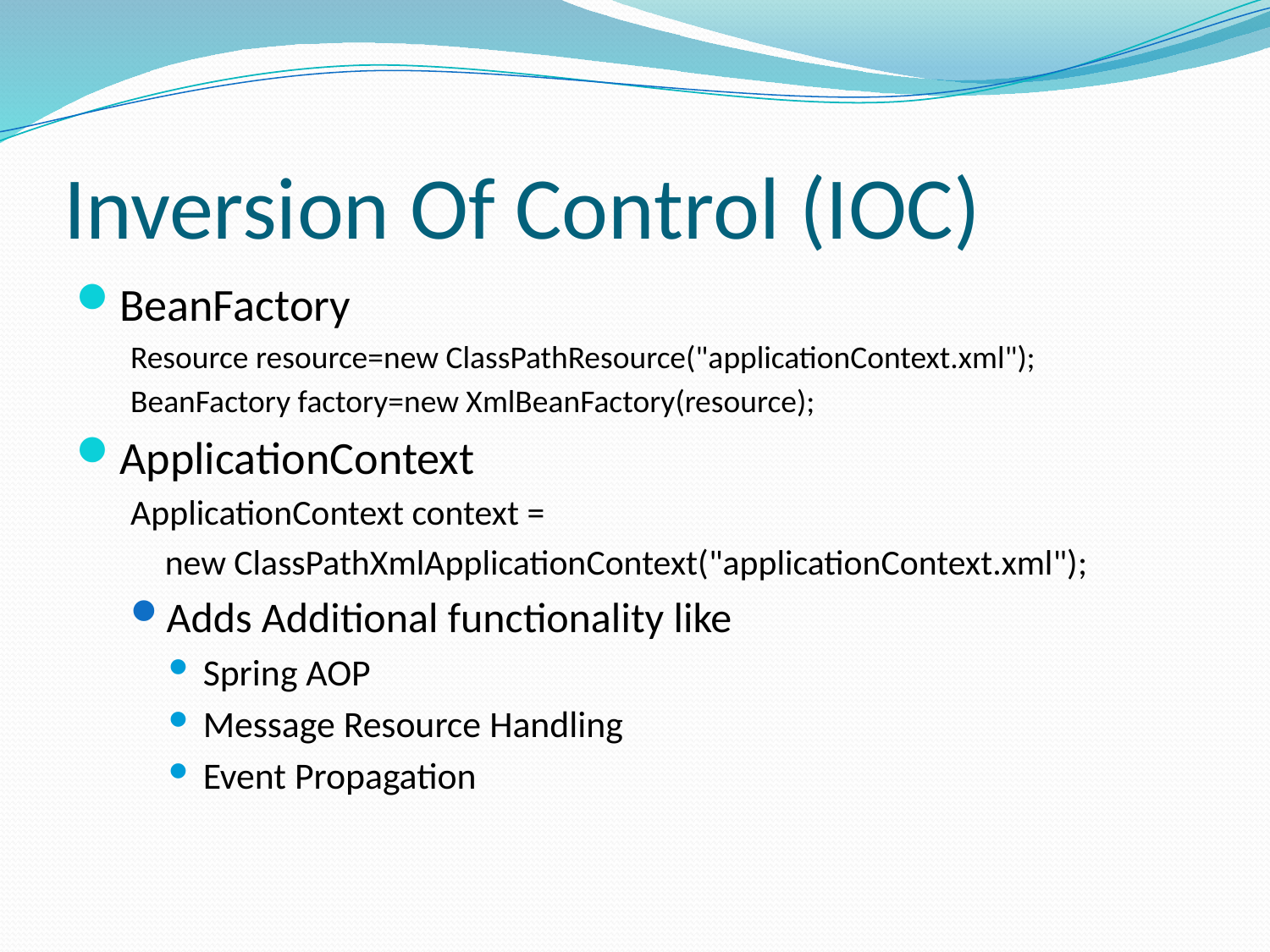

# Inversion Of Control (IOC)
BeanFactory
Resource resource=new ClassPathResource("applicationContext.xml");
BeanFactory factory=new XmlBeanFactory(resource);
ApplicationContext
ApplicationContext context =
	new ClassPathXmlApplicationContext("applicationContext.xml");
Adds Additional functionality like
Spring AOP
Message Resource Handling
Event Propagation